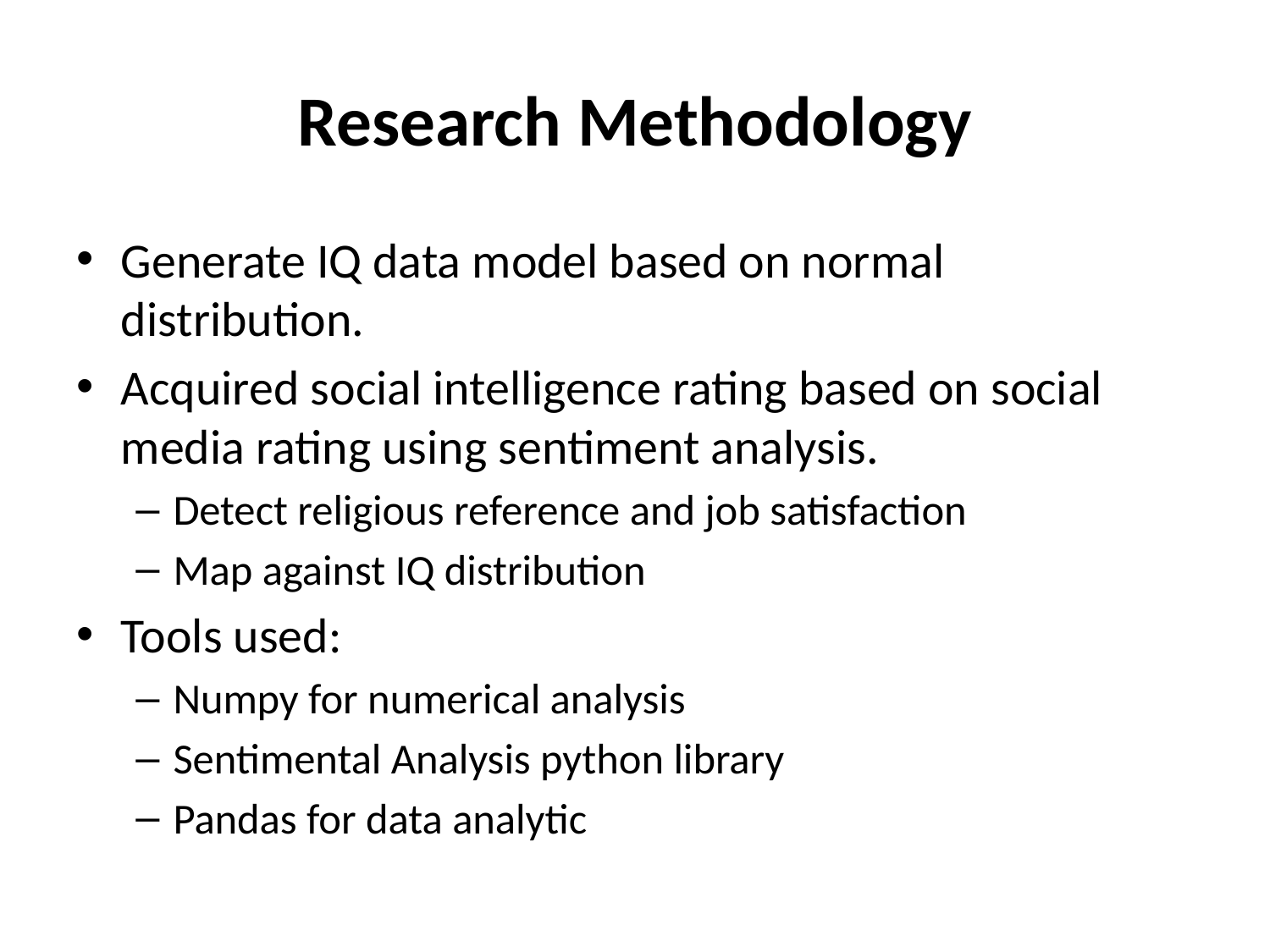

# Research Methodology
Generate IQ data model based on normal distribution.
Acquired social intelligence rating based on social media rating using sentiment analysis.
Detect religious reference and job satisfaction
Map against IQ distribution
Tools used:
Numpy for numerical analysis
Sentimental Analysis python library
Pandas for data analytic